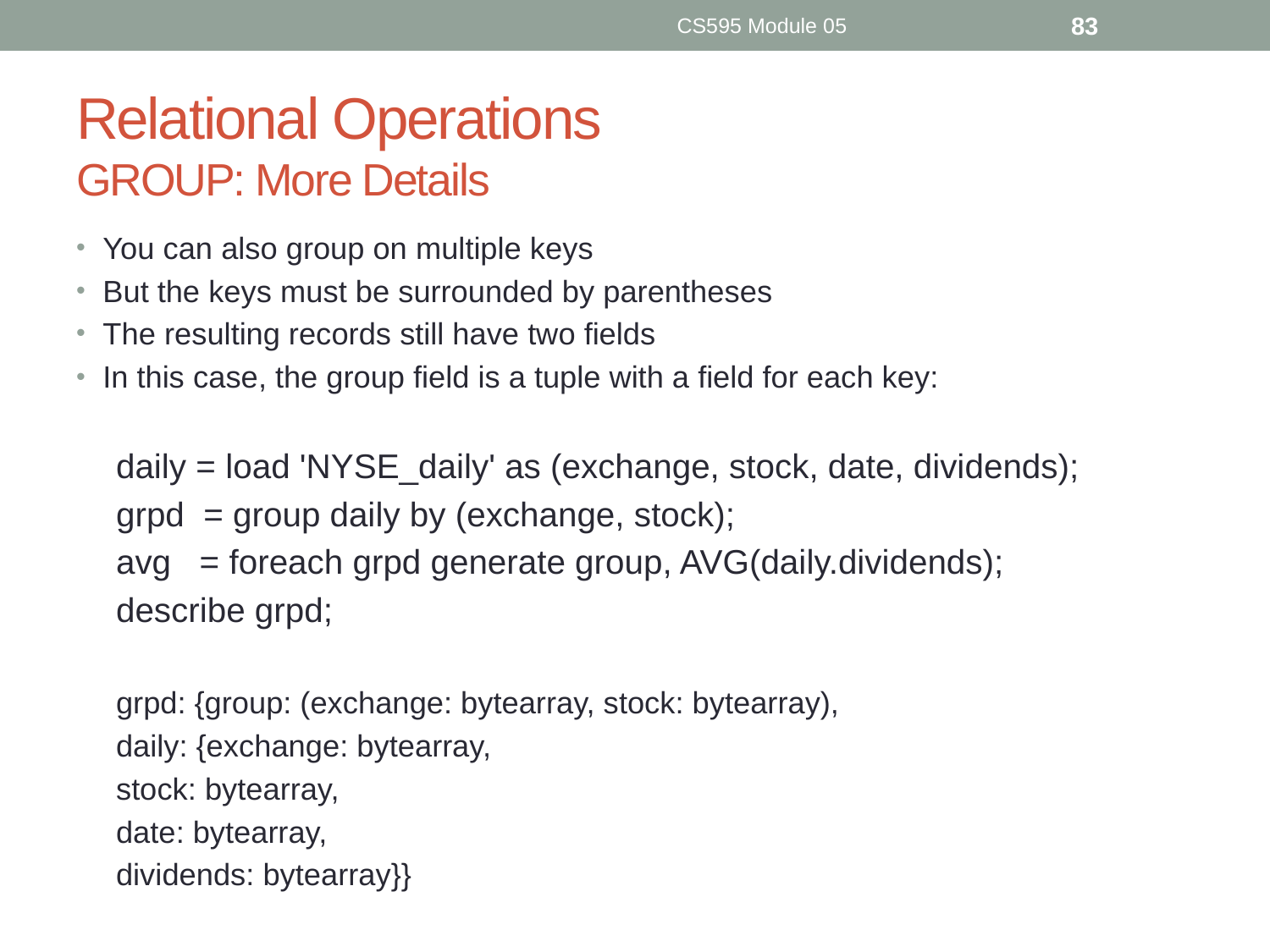

CS595 Module 05
83
# Relational Operations GROUP: More Details
You can also group on multiple keys
But the keys must be surrounded by parentheses
The resulting records still have two fields
In this case, the group field is a tuple with a field for each key:

daily = load 'NYSE_daily' as (exchange, stock, date, dividends);
grpd  = group daily by (exchange, stock);
avg   = foreach grpd generate group, AVG(daily.dividends);
describe grpd;

grpd: {group: (exchange: bytearray, stock: bytearray),
	daily: {exchange: bytearray,
		stock: bytearray,
		date: bytearray,
		dividends: bytearray}}